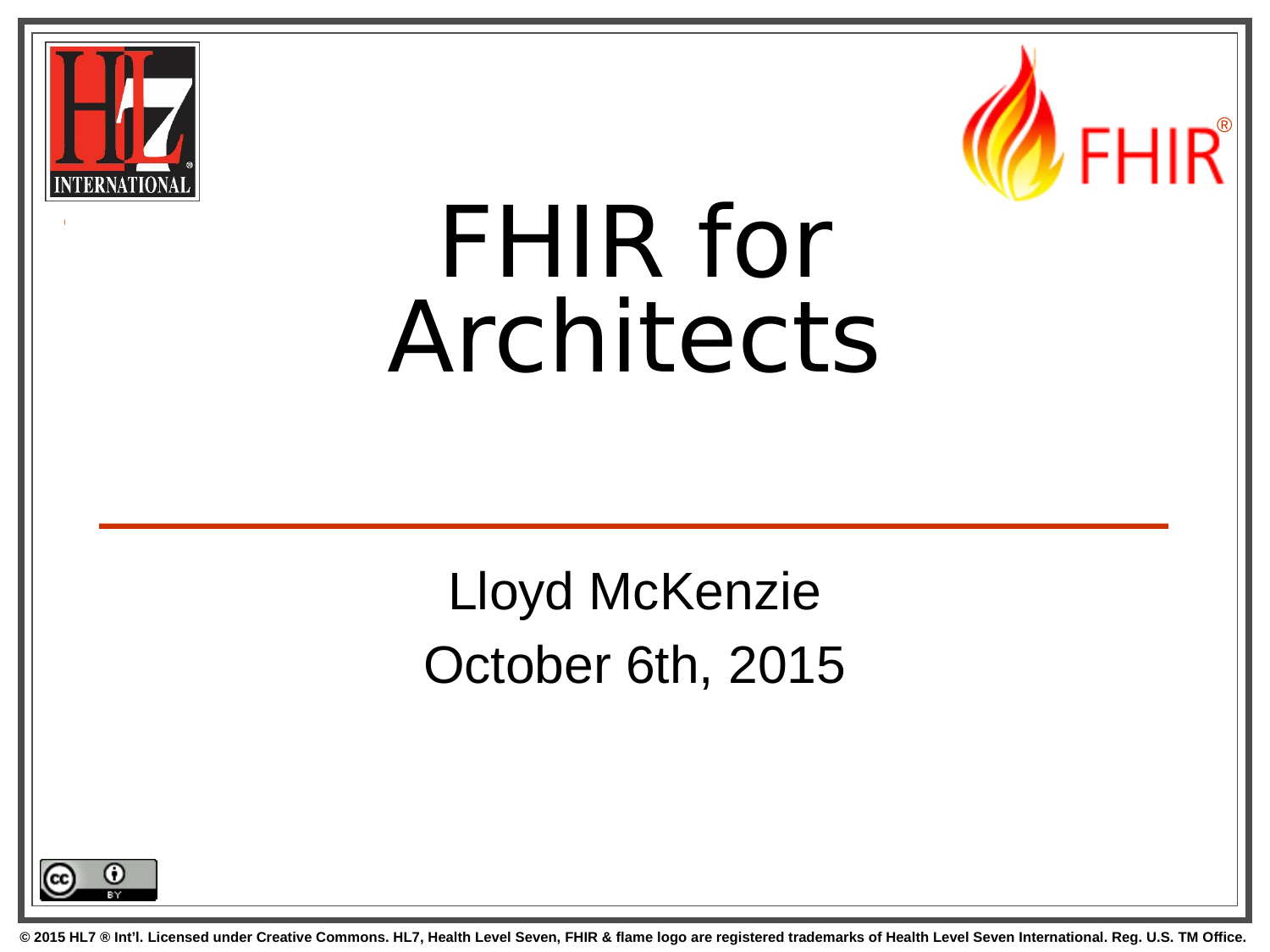

# FHIR for Architects
Lloyd McKenzie
October 6th, 2015